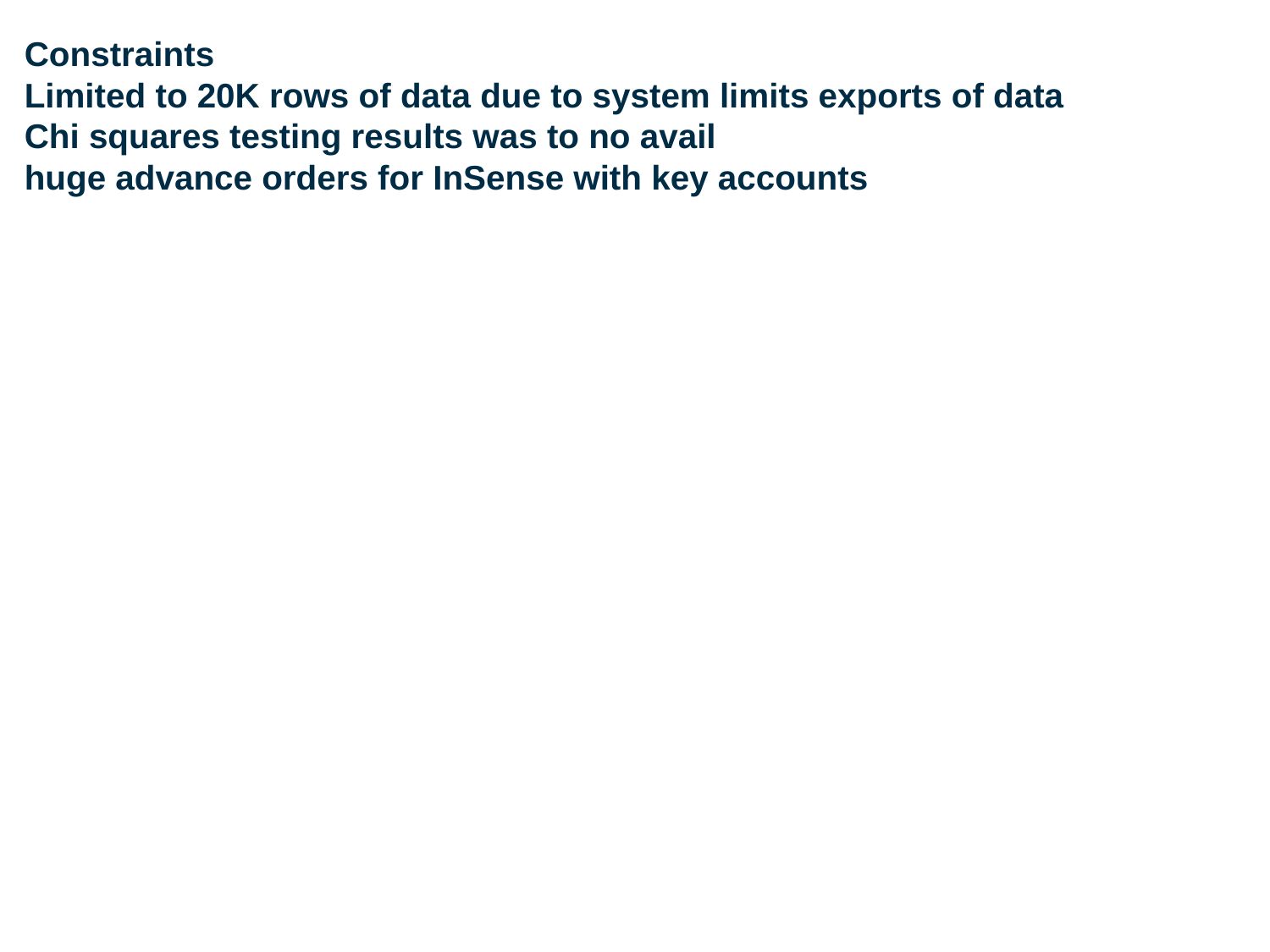

# Constraints Limited to 20K rows of data due to system limits exports of data Chi squares testing results was to no avail huge advance orders for InSense with key accounts